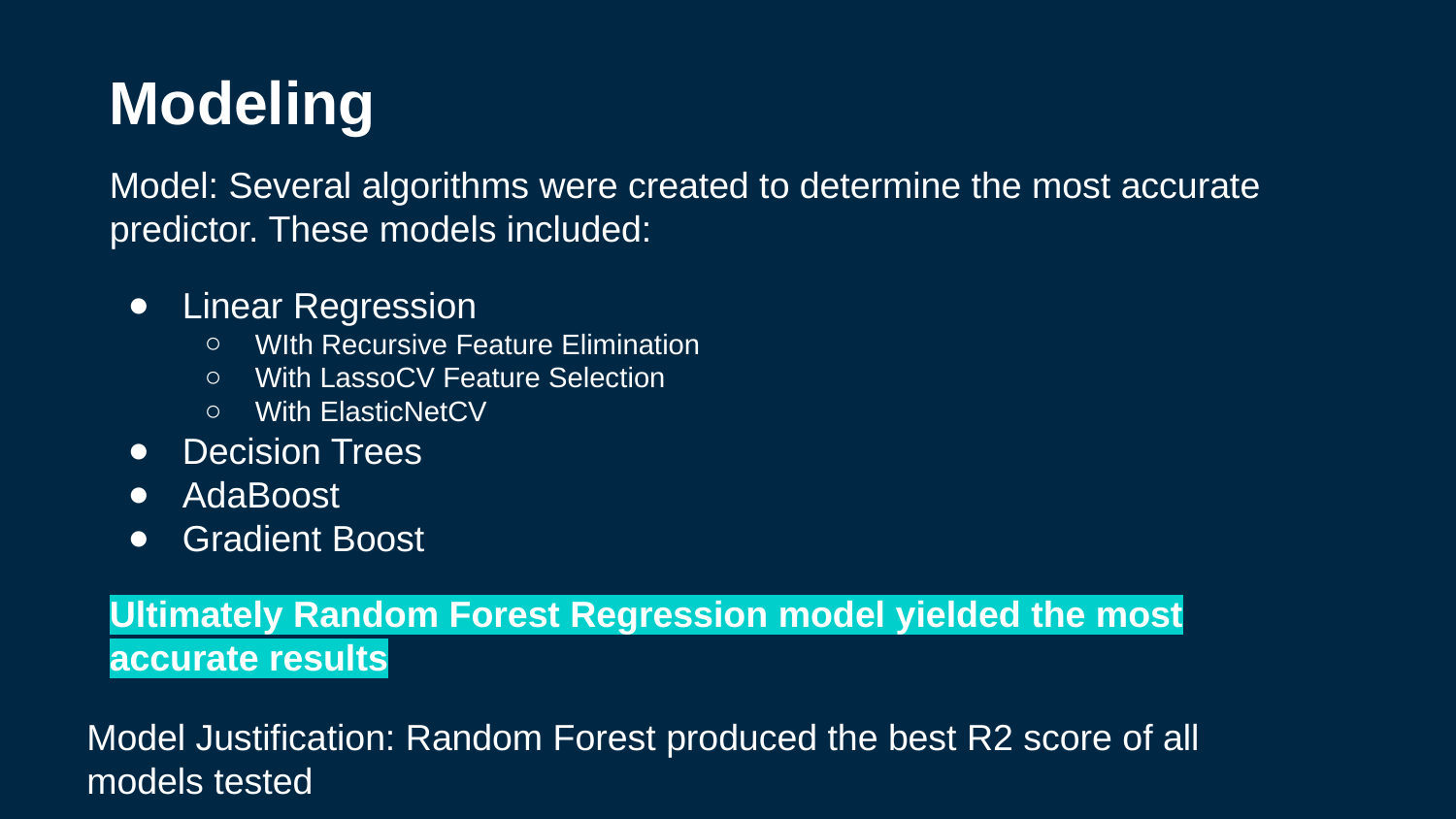

Modeling
Model: Several algorithms were created to determine the most accurate predictor. These models included:
Linear Regression
WIth Recursive Feature Elimination
With LassoCV Feature Selection
With ElasticNetCV
Decision Trees
AdaBoost
Gradient Boost
Ultimately Random Forest Regression model yielded the most accurate results
Model Justification: Random Forest produced the best R2 score of all models tested